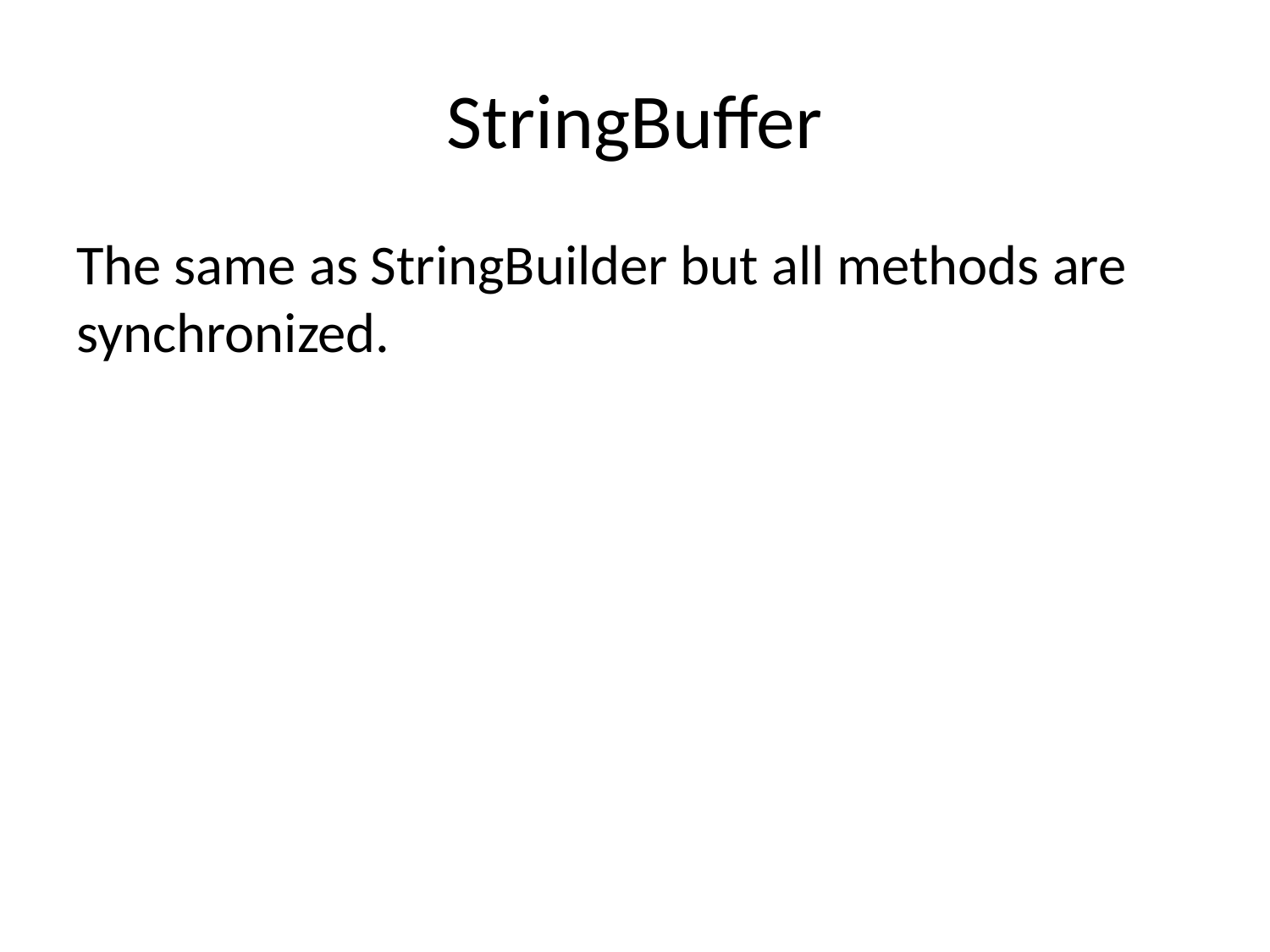

# StringBuffer
The same as StringBuilder but all methods are synchronized.